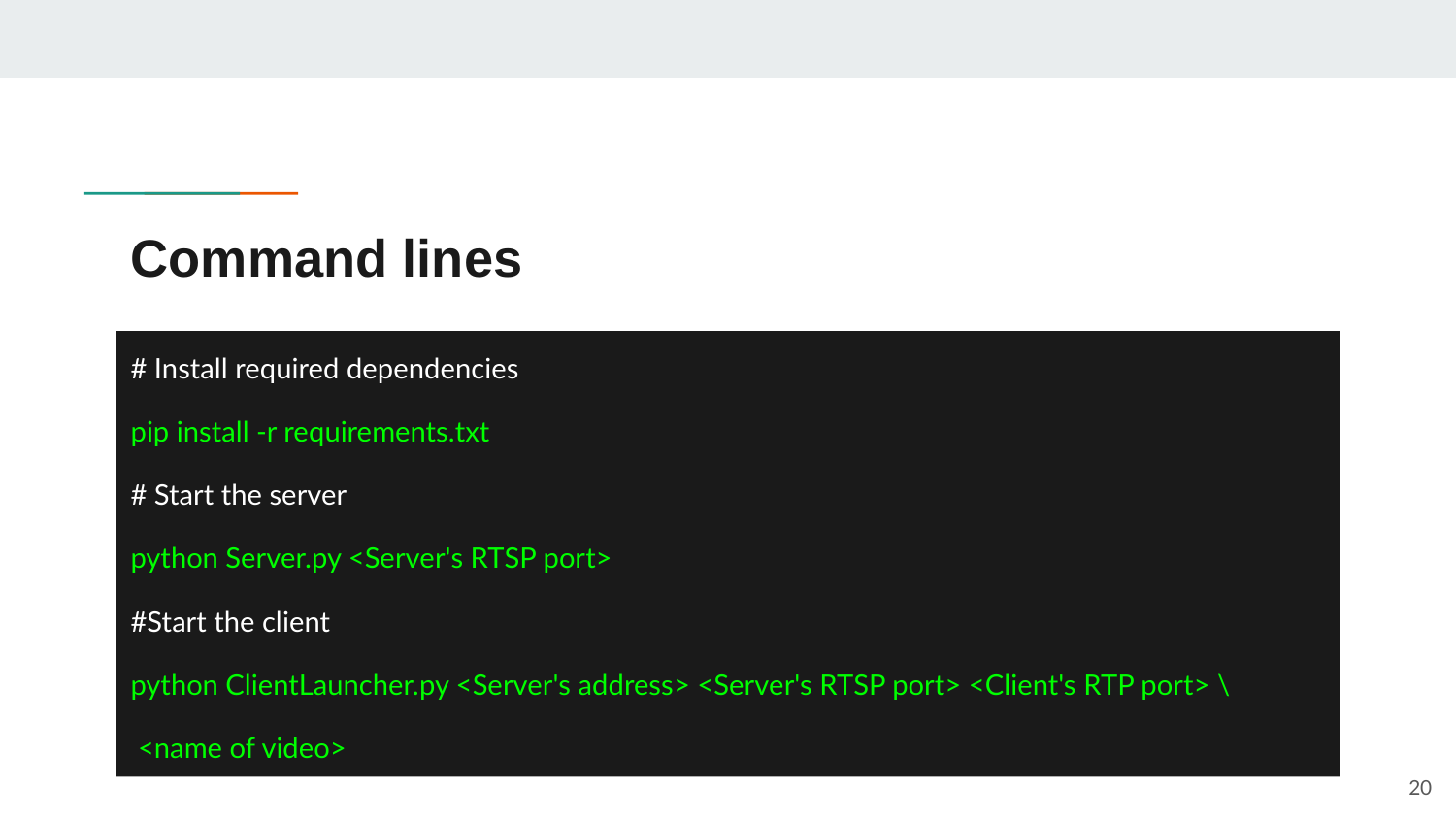

# Command lines
# Install required dependencies
pip install -r requirements.txt
# Start the server
python Server.py <Server's RTSP port>
#Start the client
python ClientLauncher.py <Server's address> <Server's RTSP port> <Client's RTP port> \
 <name of video>

20